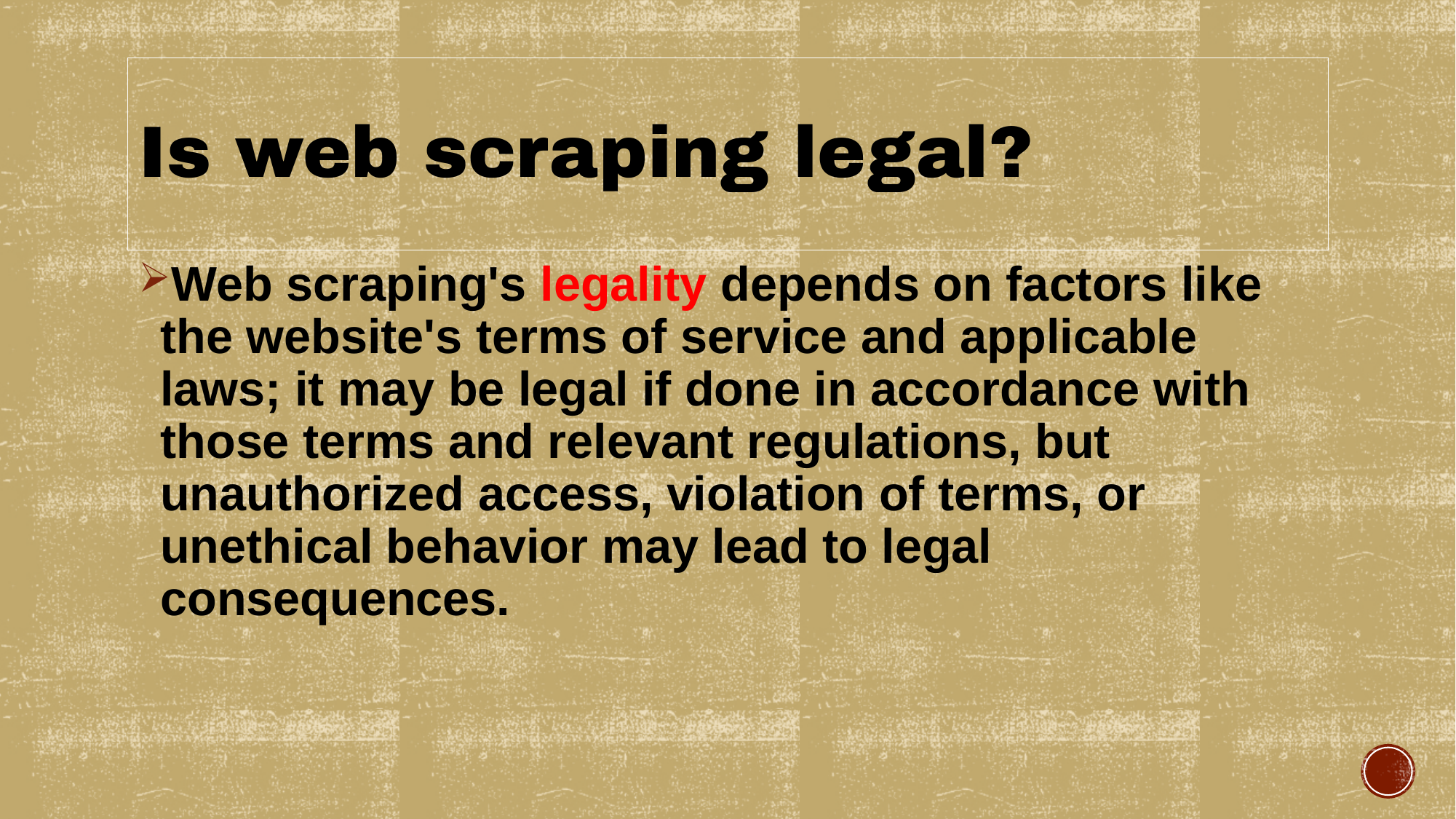

# Is web scraping legal?
Web scraping's legality depends on factors like the website's terms of service and applicable laws; it may be legal if done in accordance with those terms and relevant regulations, but unauthorized access, violation of terms, or unethical behavior may lead to legal consequences.